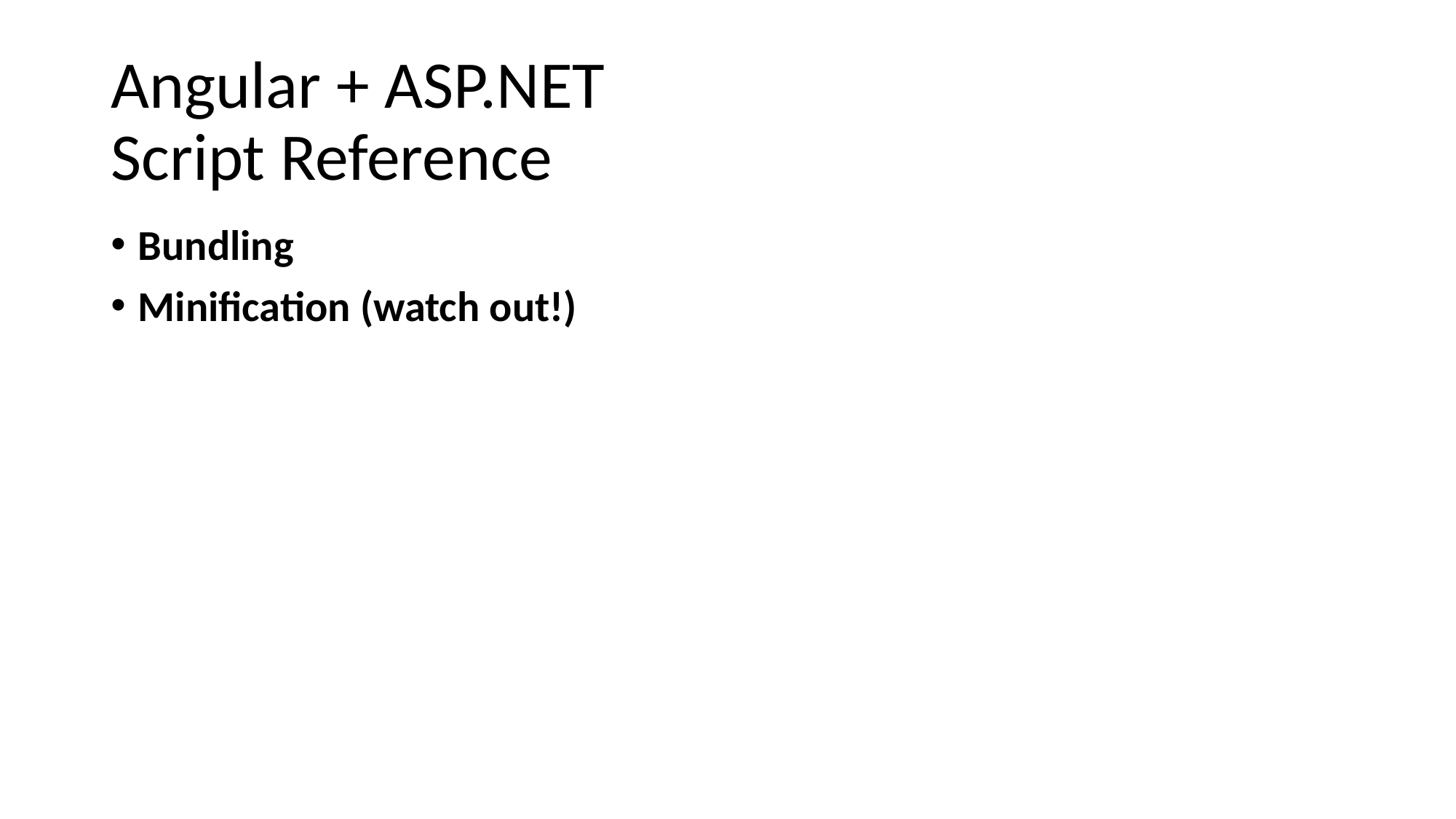

# Angular + ASP.NET Script Reference
Bundling
Minification (watch out!)